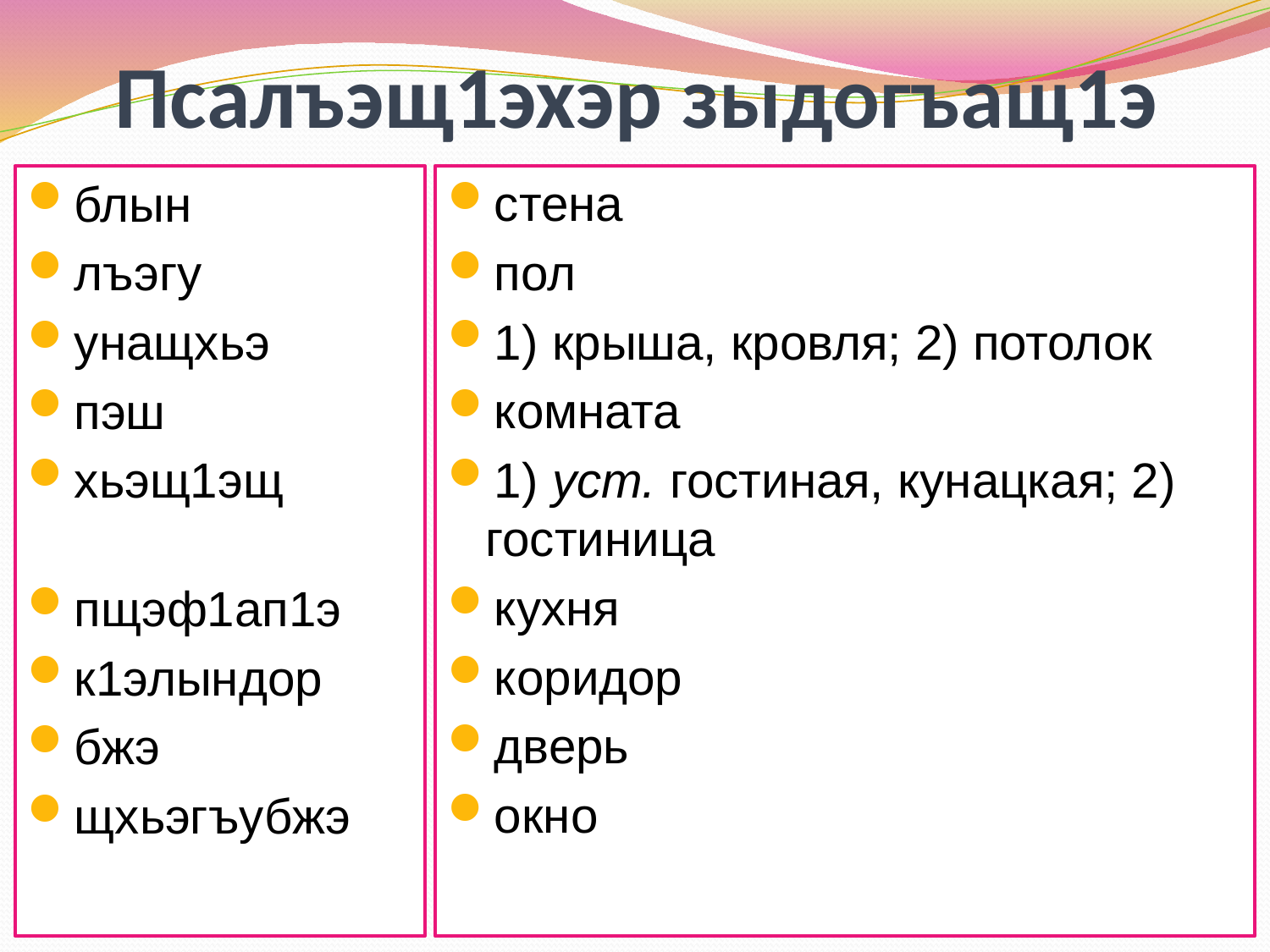

# Псалъэщ1эхэр зыдогъащ1э
блын
лъэгу
унащхьэ
пэш
хьэщ1эщ

пщэф1ап1э
к1элындор
бжэ
щхьэгъубжэ
стена
пол
1) крыша, кровля; 2) потолок
комната
1) уст. гостиная, кунацкая; 2) гостиница
кухня
коридор
дверь
окно